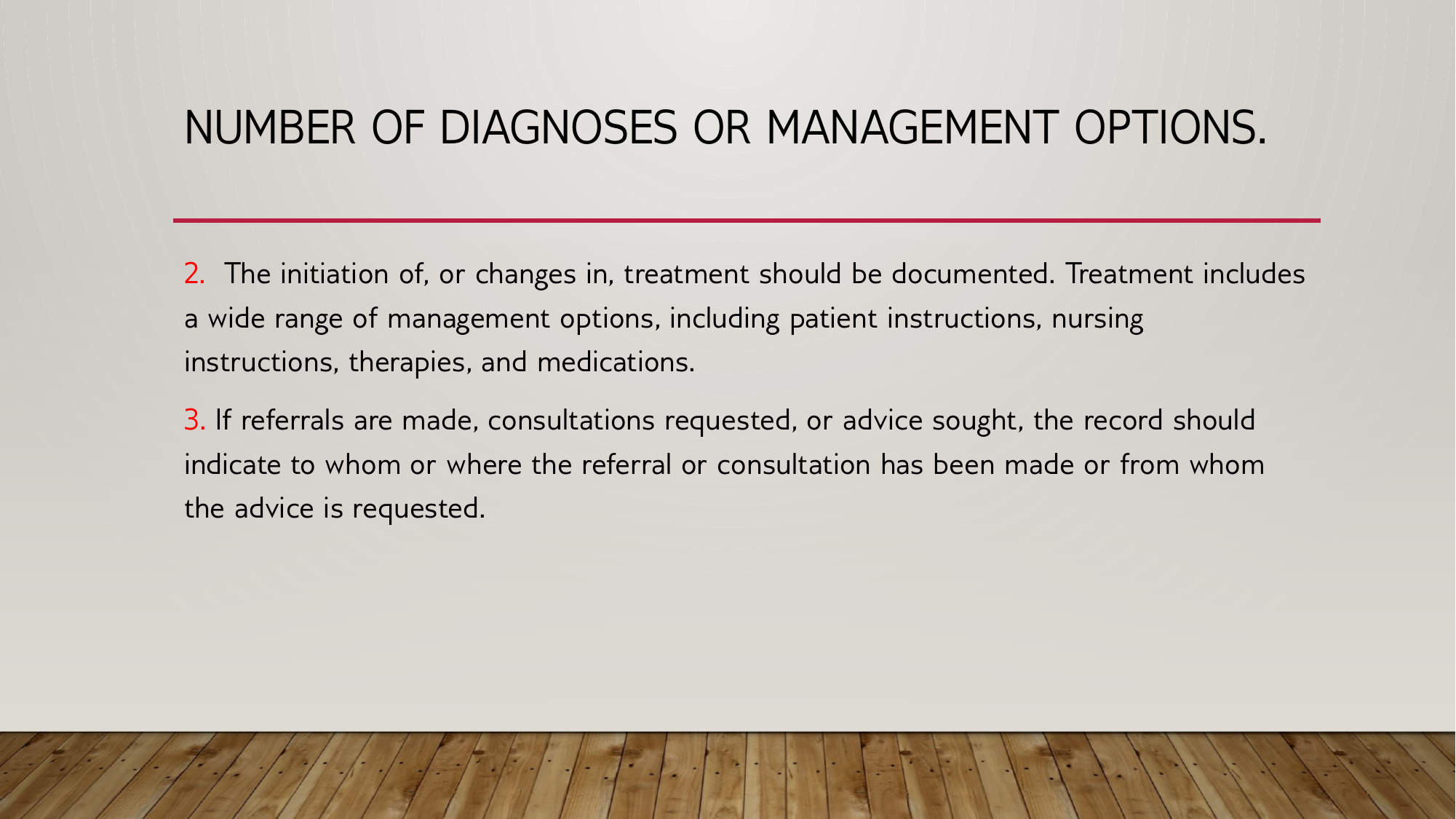

# Number of diagnoses or management options.
2.  The initiation of, or changes in, treatment should be documented. Treatment includes a wide range of management options, including patient instructions, nursing instructions, therapies, and medications.
3. If referrals are made, consultations requested, or advice sought, the record should indicate to whom or where the referral or consultation has been made or from whom the advice is requested.